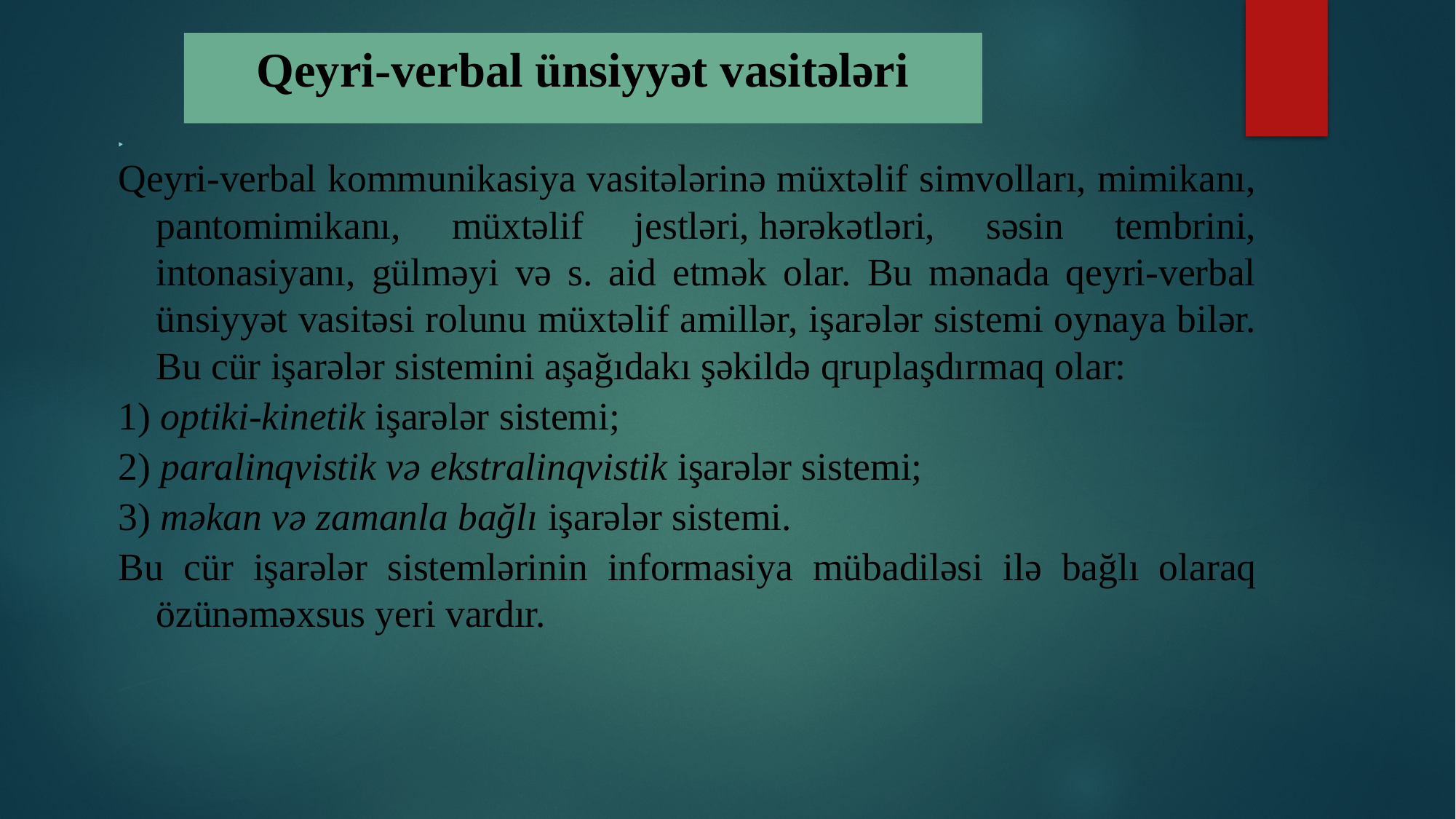

# Qeyri-verbal ünsiyyət vasitələri

Qeyri-verbal kommunikasiya vasitələrinə müхtəlif simvolları, mimikanı, pantomimikanı, müхtəlif jestləri, hərəkətləri, səsin tembrini, intonasiyanı, gülməyi və s. aid etmək olar. Bu mənada qeyri-verbal ünsiyyət vasitəsi rolunu müхtəlif amillər, işarələr sistemi oynaya bilər. Bu cür işarələr sistemini aşağıdakı şəkildə qruplaşdırmaq olar:
1) optiki-kinetik işarələr sistemi;
2) paralinqvistik və ekstralinqvistik işarələr sistemi;
3) məkan və zamanla bağlı işarələr sistemi.
Bu cür işarələr sistemlərinin informasiya mübadiləsi ilə bağlı olaraq özünəməхsus yeri vardır.